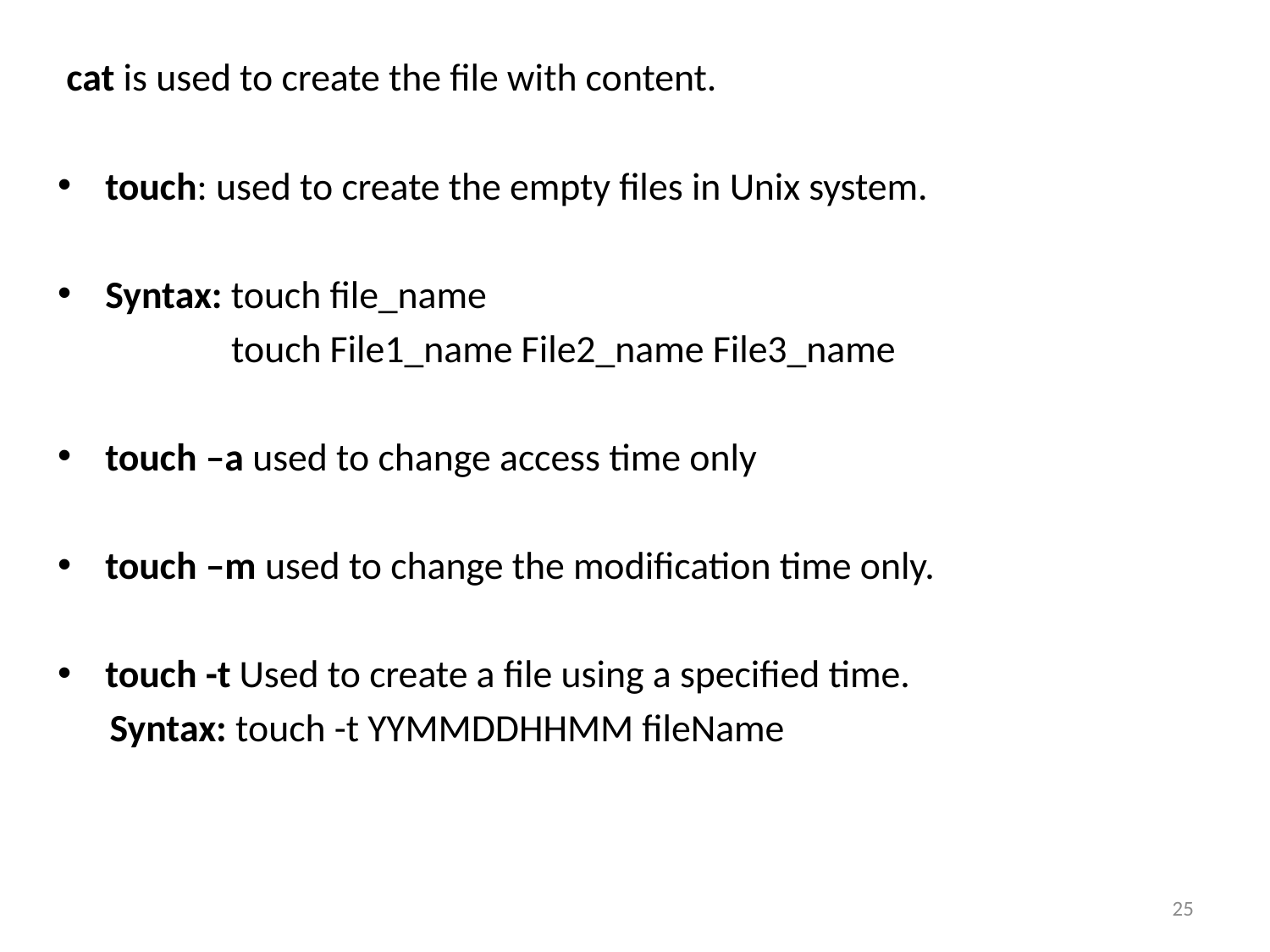

cat is used to create the file with content.

touch: used to create the empty files in Unix system.

Syntax: touch file_name
                    touch File1_name File2_name File3_name

touch –a used to change access time only

touch –m used to change the modification time only.

touch -t Used to create a file using a specified time.
      Syntax: touch -t YYMMDDHHMM fileName

25